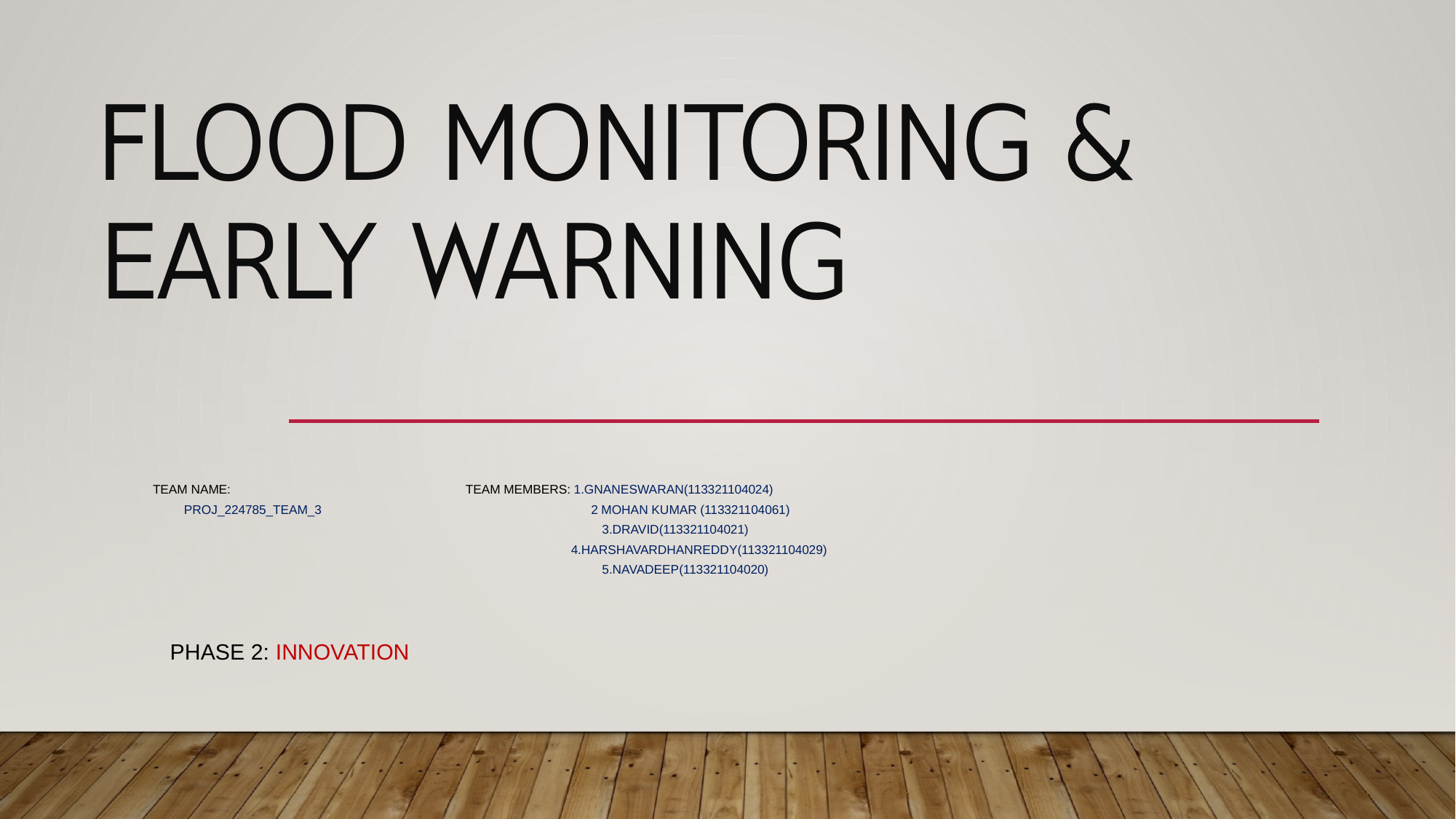

# Flood monitoring & EARLY WARNING
TEAM NAME:                                                                    TEAM MEMBERS: 1.GNANESWARAN(113321104024)
         Proj_224785_Team_3                                                                              2 Mohan KUMAR (113321104061)
                                                                                                                                  3.DRAVID(113321104021)
                                                                                                                         4.HARSHAVARDHANREDDY(113321104029)
                                                                                                                                  5.NAVADEEP(113321104020)

     Phase 2: Innovation